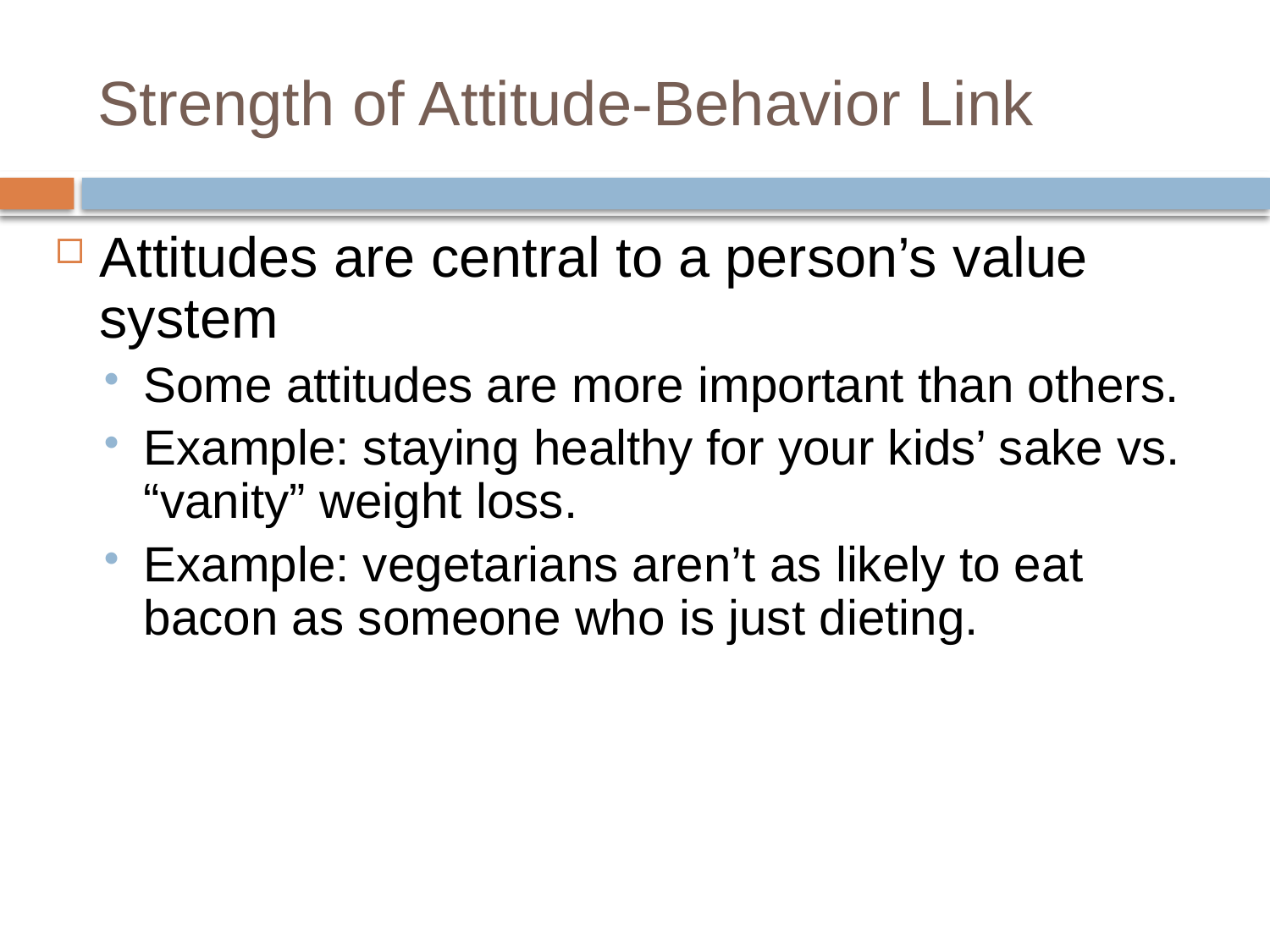

# Strength of Attitude-Behavior Link
Attitudes are central to a person’s value system
Some attitudes are more important than others.
Example: staying healthy for your kids’ sake vs. “vanity” weight loss.
Example: vegetarians aren’t as likely to eat bacon as someone who is just dieting.